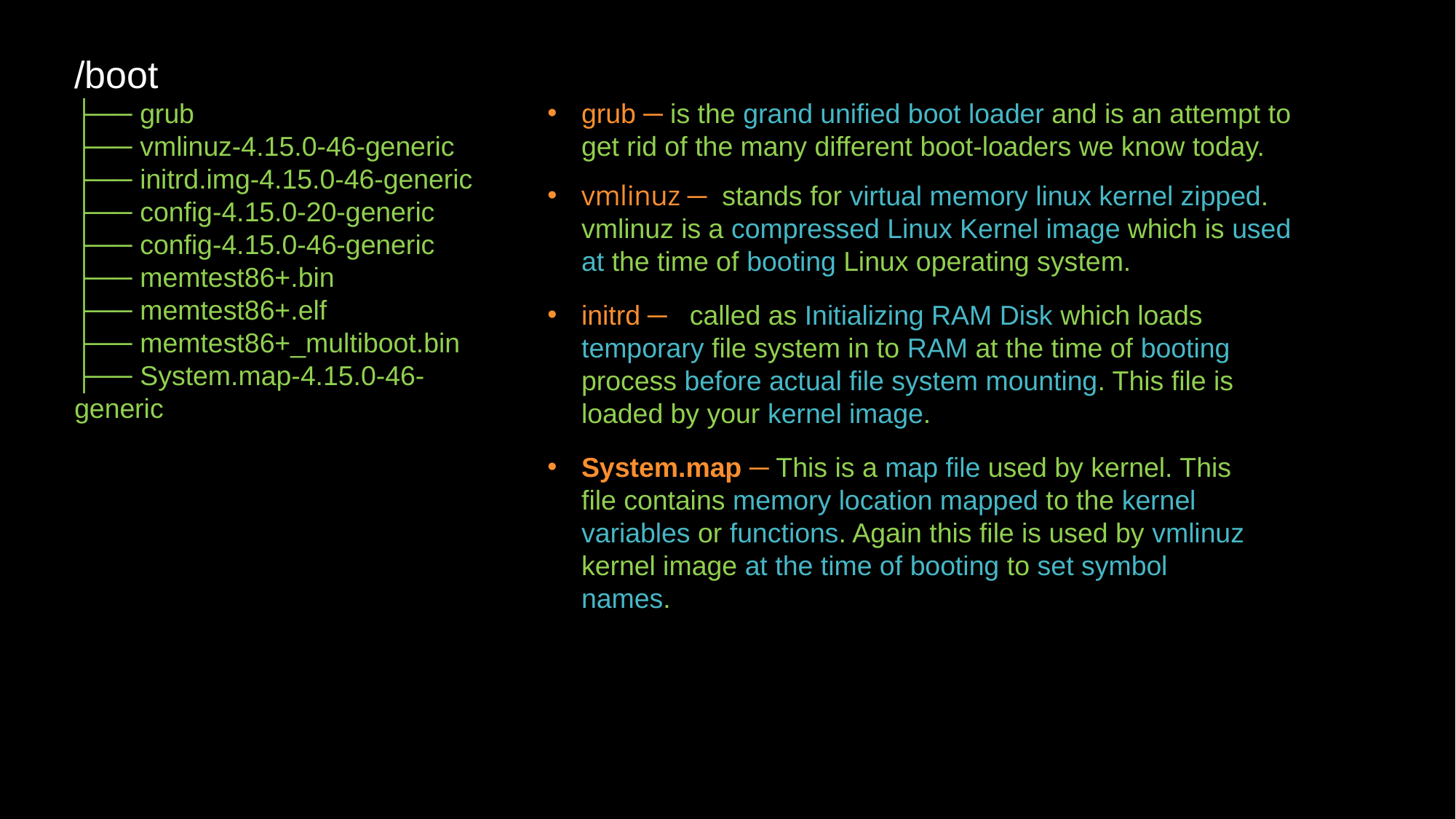

/boot
├── grub
├── vmlinuz-4.15.0-46-generic
├── initrd.img-4.15.0-46-generic
├── config-4.15.0-20-generic
├── config-4.15.0-46-generic
├── memtest86+.bin
├── memtest86+.elf
├── memtest86+_multiboot.bin
├── System.map-4.15.0-46-generic
grub ─ is the grand unified boot loader and is an attempt to get rid of the many different boot-loaders we know today.
vmlinuz ─  stands for virtual memory linux kernel zipped. vmlinuz is a compressed Linux Kernel image which is used at the time of booting Linux operating system.
initrd ─   called as Initializing RAM Disk which loads temporary file system in to RAM at the time of booting process before actual file system mounting. This file is loaded by your kernel image.
System.map ─ This is a map file used by kernel. This file contains memory location mapped to the kernel variables or functions. Again this file is used by vmlinuz kernel image at the time of booting to set symbol names.